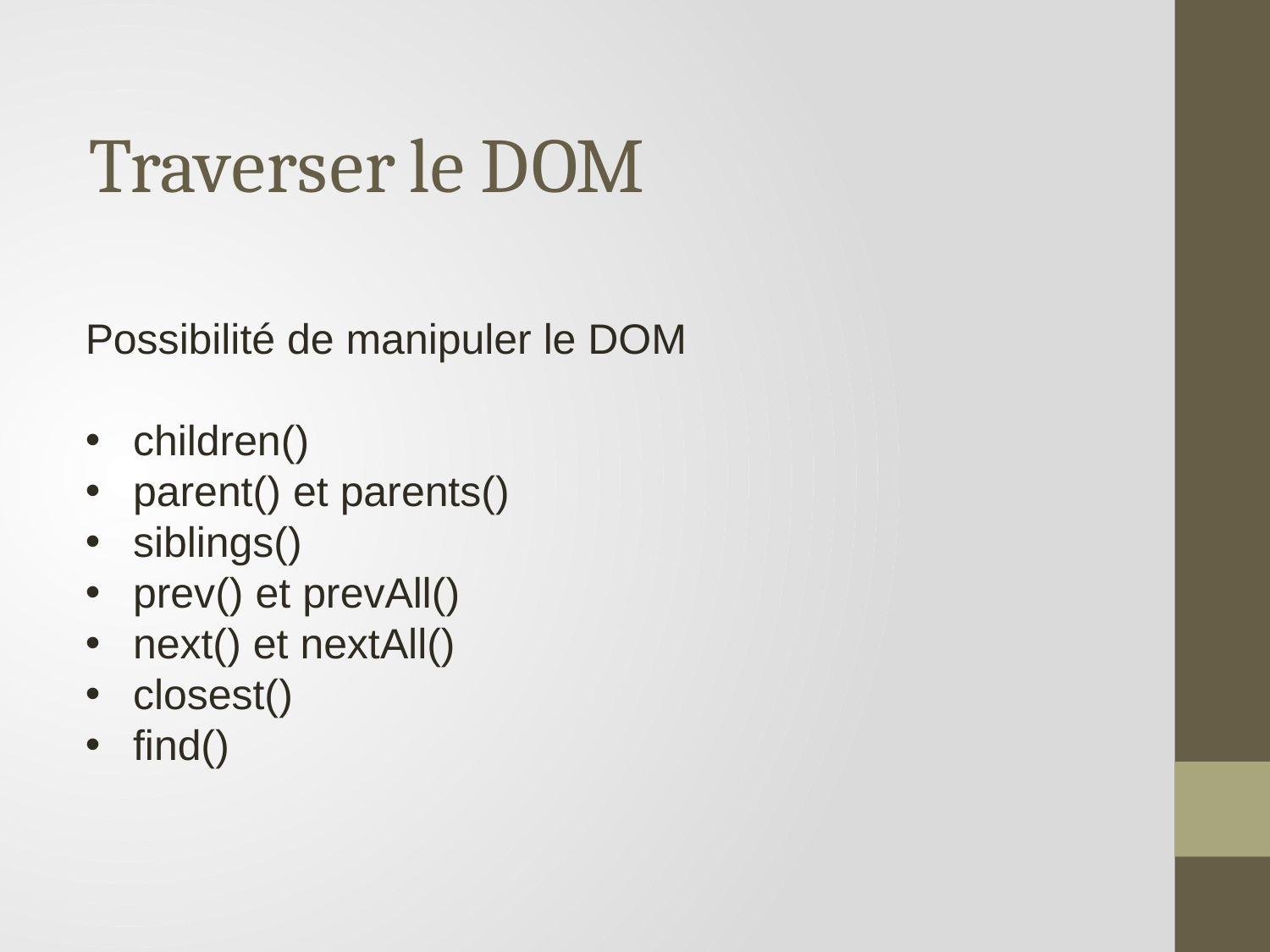

# Traverser le DOM
Possibilité de manipuler le DOM

children()
parent() et parents()
siblings()
prev() et prevAll()
next() et nextAll()
closest()
find()